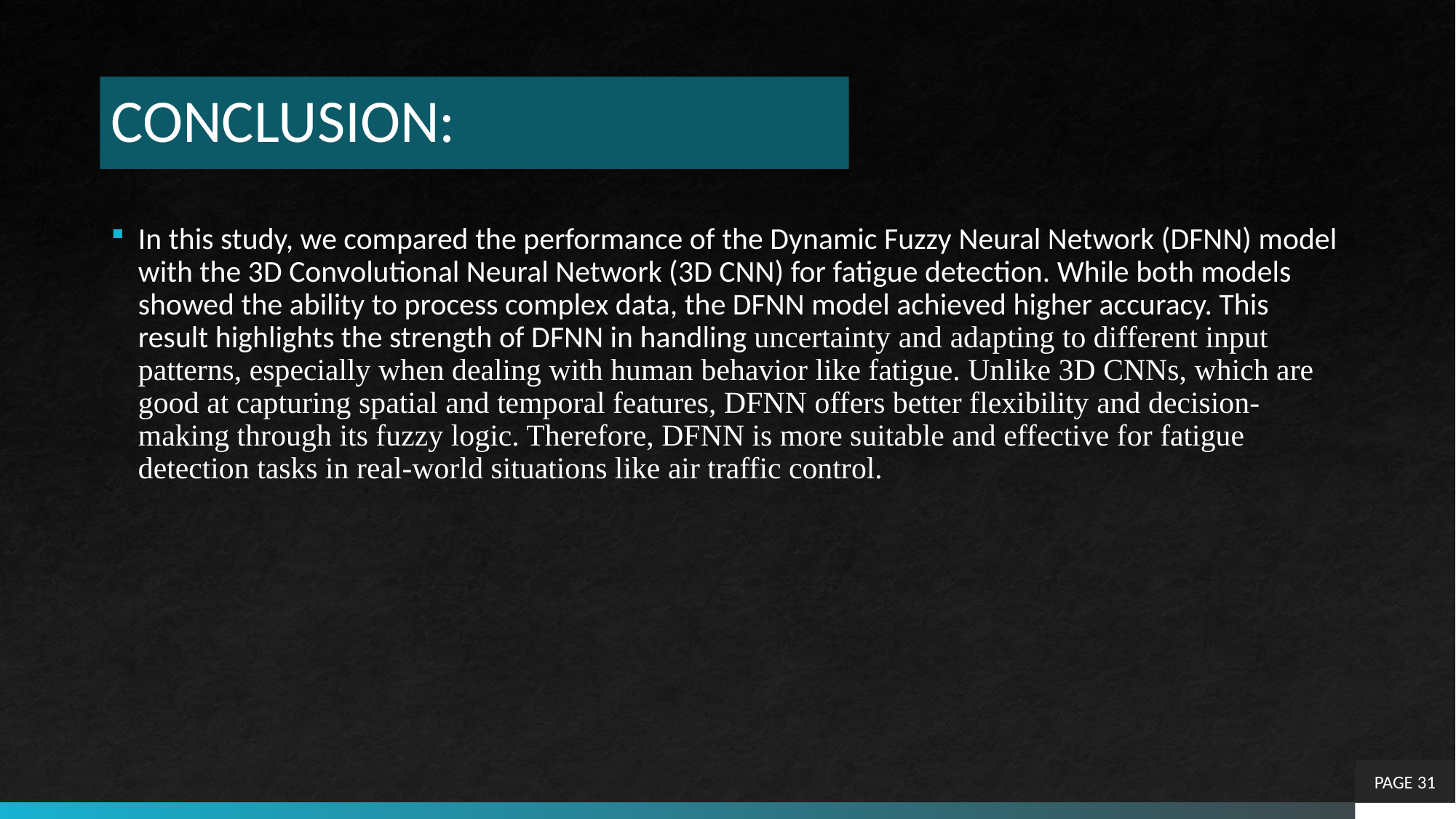

# CONCLUSION:
In this study, we compared the performance of the Dynamic Fuzzy Neural Network (DFNN) model with the 3D Convolutional Neural Network (3D CNN) for fatigue detection. While both models showed the ability to process complex data, the DFNN model achieved higher accuracy. This result highlights the strength of DFNN in handling uncertainty and adapting to different input patterns, especially when dealing with human behavior like fatigue. Unlike 3D CNNs, which are good at capturing spatial and temporal features, DFNN offers better flexibility and decision-making through its fuzzy logic. Therefore, DFNN is more suitable and effective for fatigue detection tasks in real-world situations like air traffic control.

PAGE 31